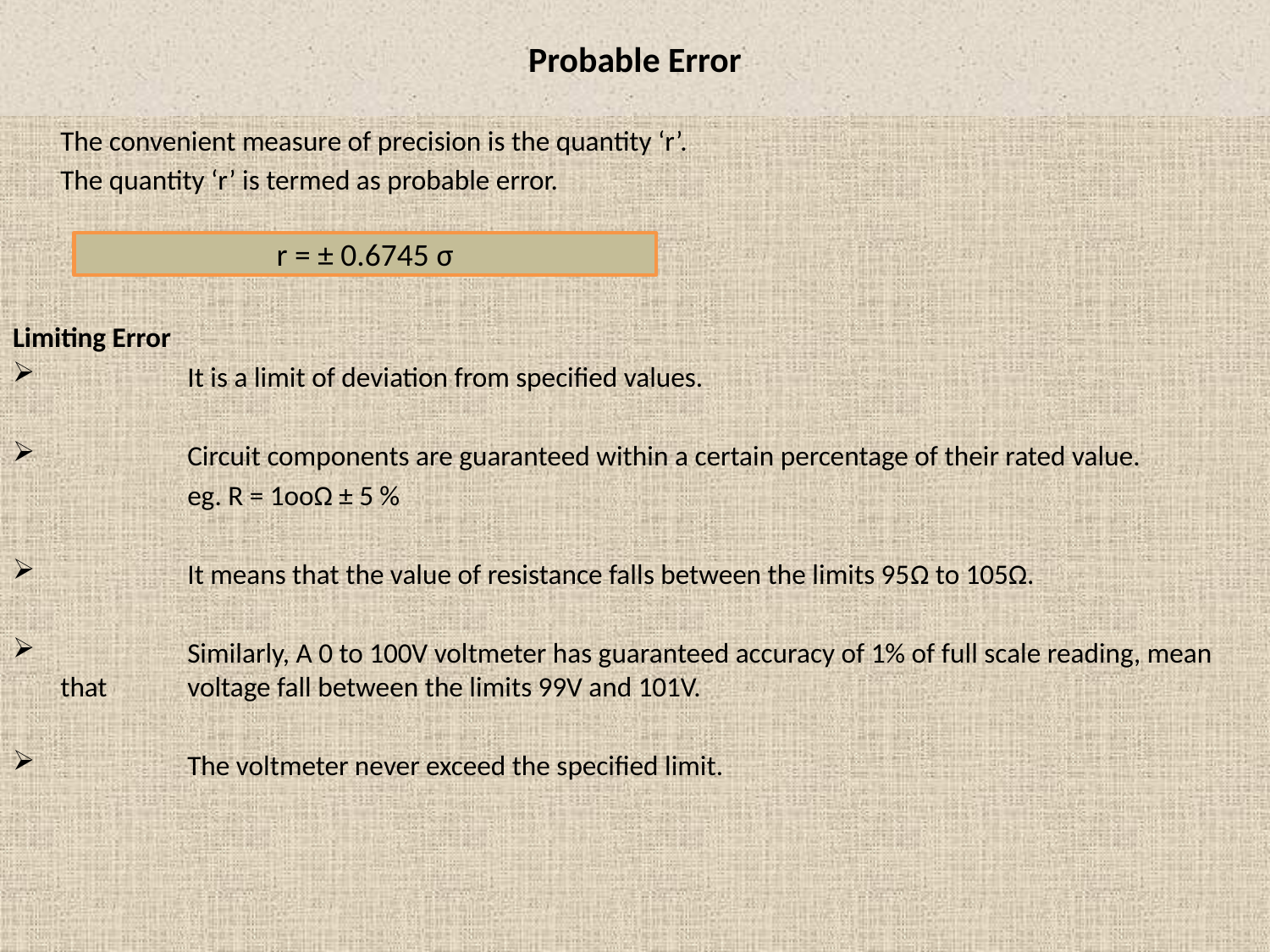

# Probable Error
	The convenient measure of precision is the quantity ‘r’.
	The quantity ‘r’ is termed as probable error.

Limiting Error
	It is a limit of deviation from specified values.

	Circuit components are guaranteed within a certain percentage of their rated value.
		eg. R = 1ooΩ ± 5 %

	It means that the value of resistance falls between the limits 95Ω to 105Ω.

	Similarly, A 0 to 100V voltmeter has guaranteed accuracy of 1% of full scale reading, mean that 	voltage fall between the limits 99V and 101V.

	The voltmeter never exceed the specified limit.
r = ± 0.6745 σ